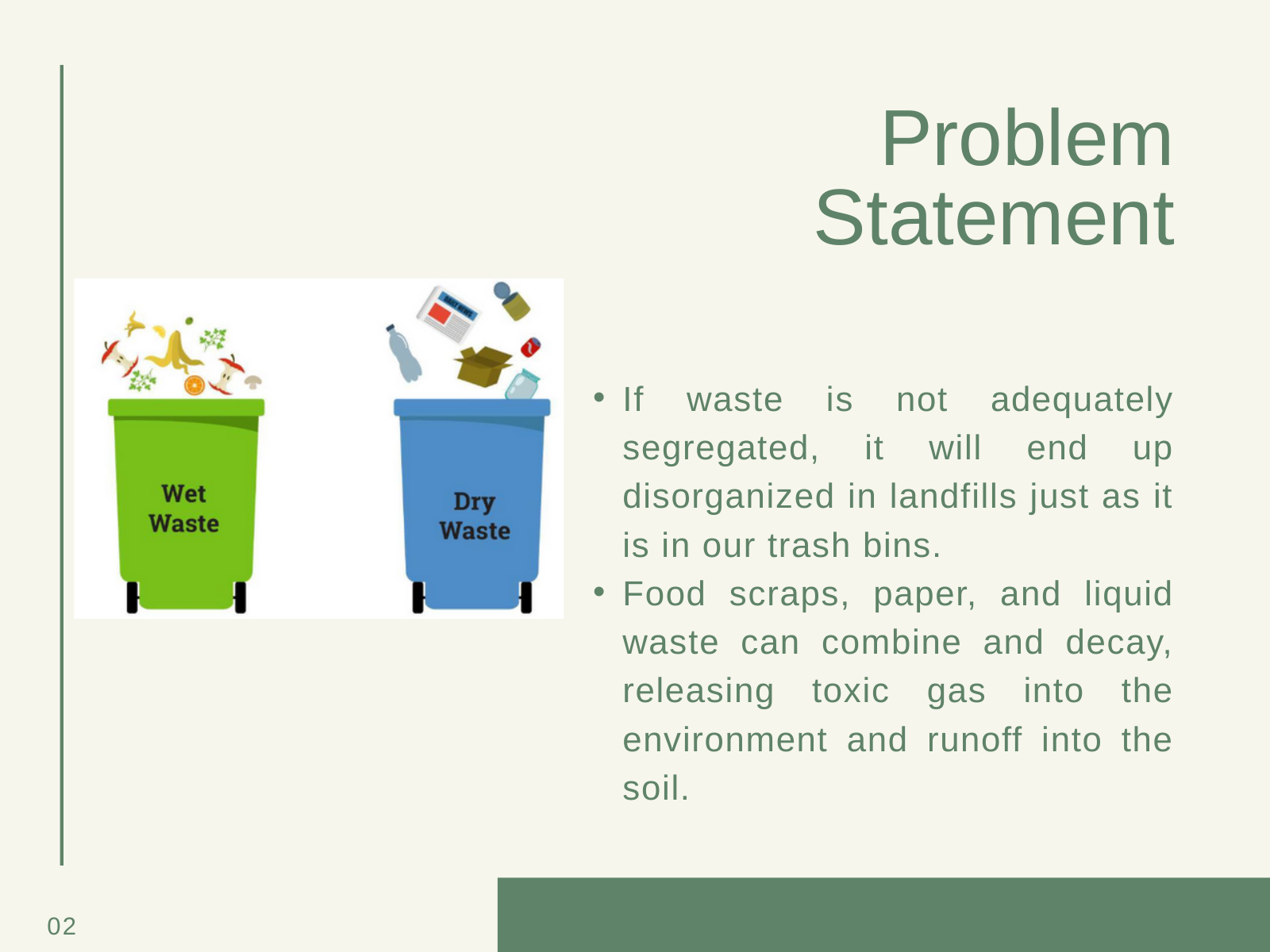

02
Problem Statement

If waste is not adequately segregated, it will end up disorganized in landfills just as it is in our trash bins.
Food scraps, paper, and liquid waste can combine and decay, releasing toxic gas into the environment and runoff into the soil.